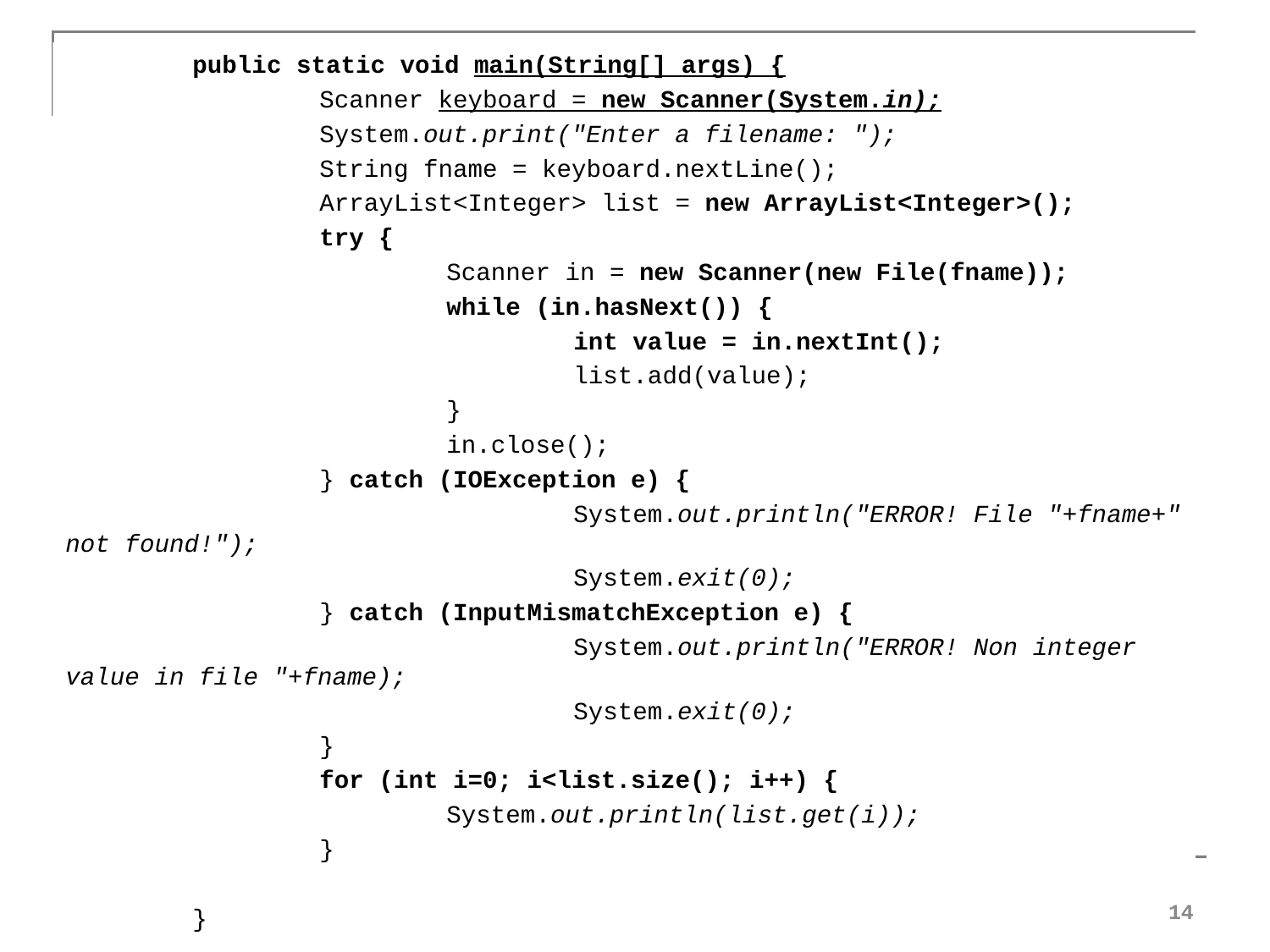

public static void main(String[] args) {
		Scanner keyboard = new Scanner(System.in);
		System.out.print("Enter a filename: ");
		String fname = keyboard.nextLine();
		ArrayList<Integer> list = new ArrayList<Integer>();
		try {
			Scanner in = new Scanner(new File(fname));
			while (in.hasNext()) {
				int value = in.nextInt();
				list.add(value);
			}
			in.close();
		} catch (IOException e) {
				System.out.println("ERROR! File "+fname+" not found!");
				System.exit(0);
		} catch (InputMismatchException e) {
				System.out.println("ERROR! Non integer value in file "+fname);
				System.exit(0);
		}
		for (int i=0; i<list.size(); i++) {
			System.out.println(list.get(i));
		}

	}

14